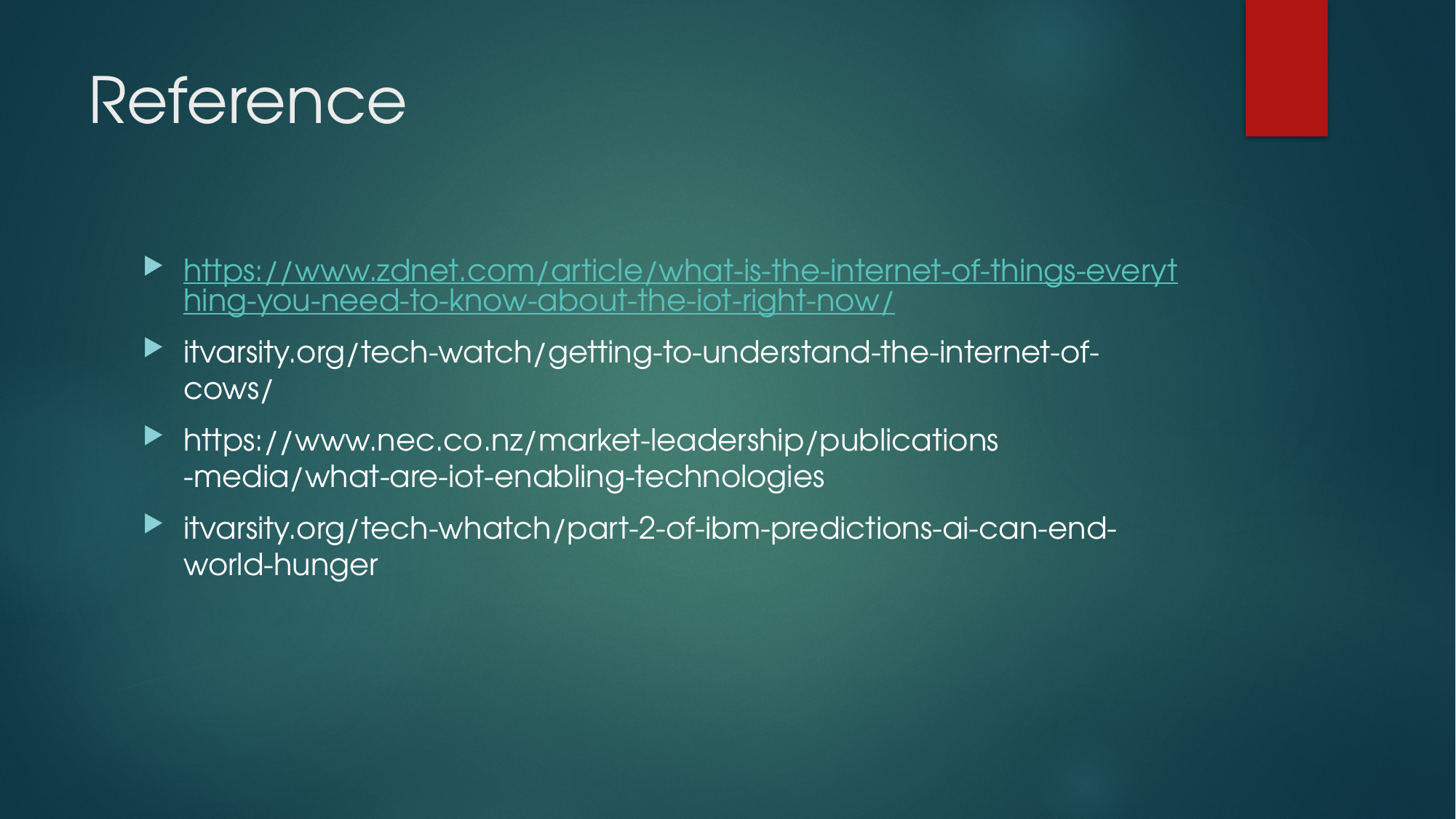

# Reference
https://www.zdnet.com/article/what-is-the-internet-of-things-everything-you-need-to-know-about-the-iot-right-now/
itvarsity.org/tech-watch/getting-to-understand-the-internet-of-cows/
https://www.nec.co.nz/market-leadership/publications -media/what-are-iot-enabling-technologies
itvarsity.org/tech-whatch/part-2-of-ibm-predictions-ai-can-end-world-hunger